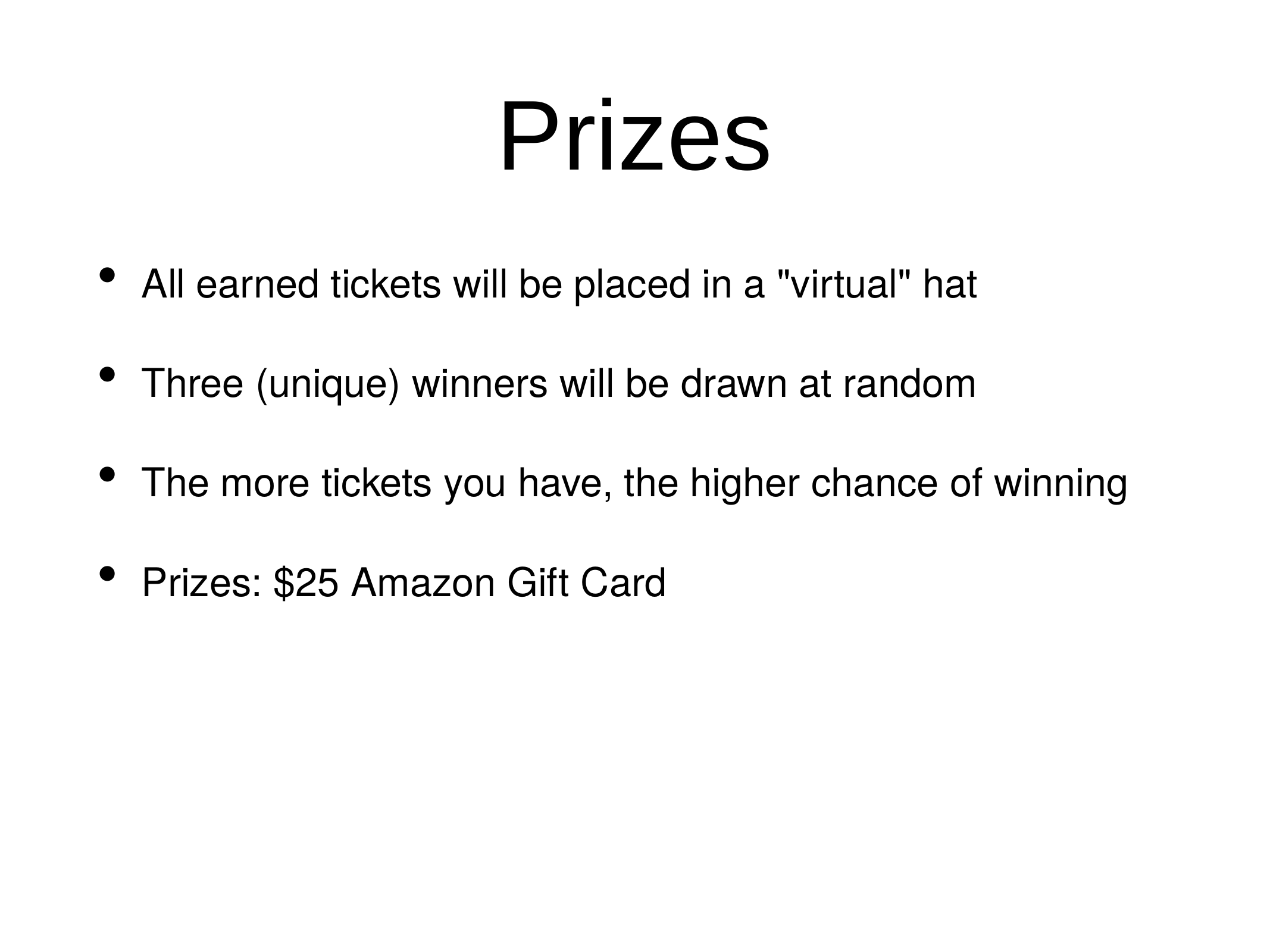

# Prizes
All earned tickets will be placed in a "virtual" hat
Three (unique) winners will be drawn at random
The more tickets you have, the higher chance of winning
Prizes: $25 Amazon Gift Card